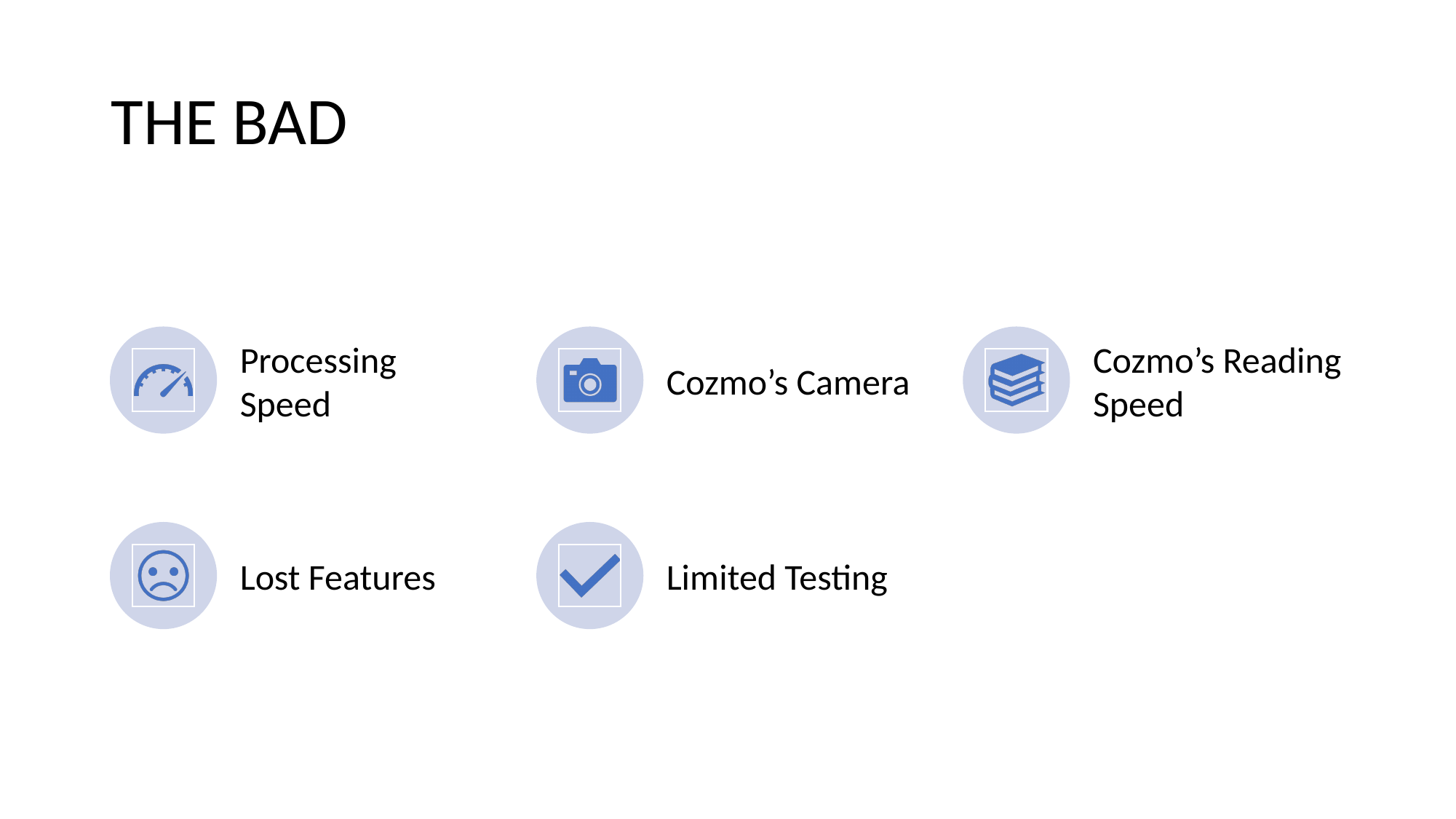

# THE BAD
Processing Speed
Cozmo’s Camera
Cozmo’s Reading Speed
Lost Features
Limited Testing